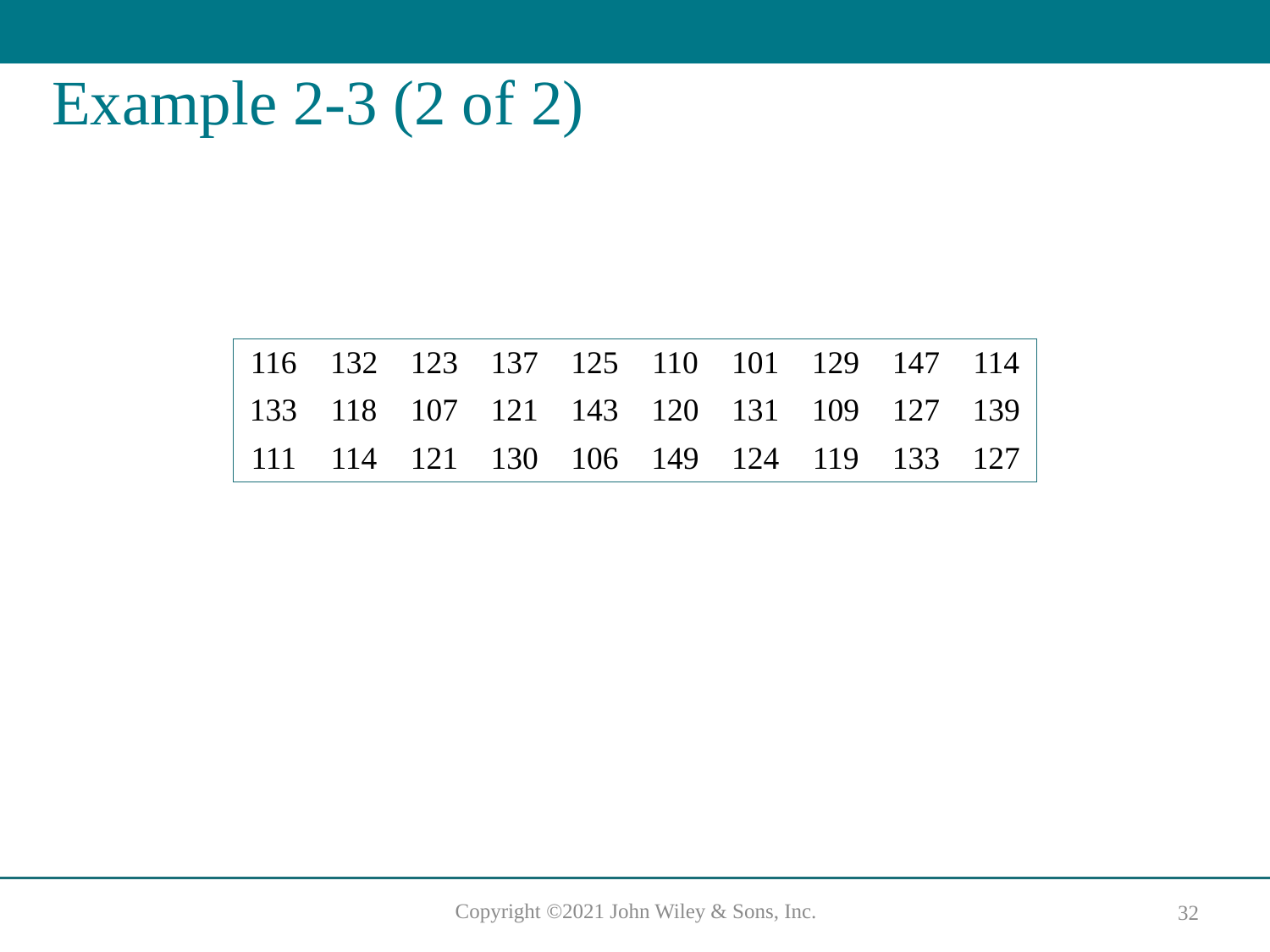

# Example 2-3 (2 of 2)
| 116 | 132 | 123 | 137 | 125 | 110 | 101 | 129 | 147 | 114 |
| --- | --- | --- | --- | --- | --- | --- | --- | --- | --- |
| 133 | 118 | 107 | 121 | 143 | 120 | 131 | 109 | 127 | 139 |
| 111 | 114 | 121 | 130 | 106 | 149 | 124 | 119 | 133 | 127 |